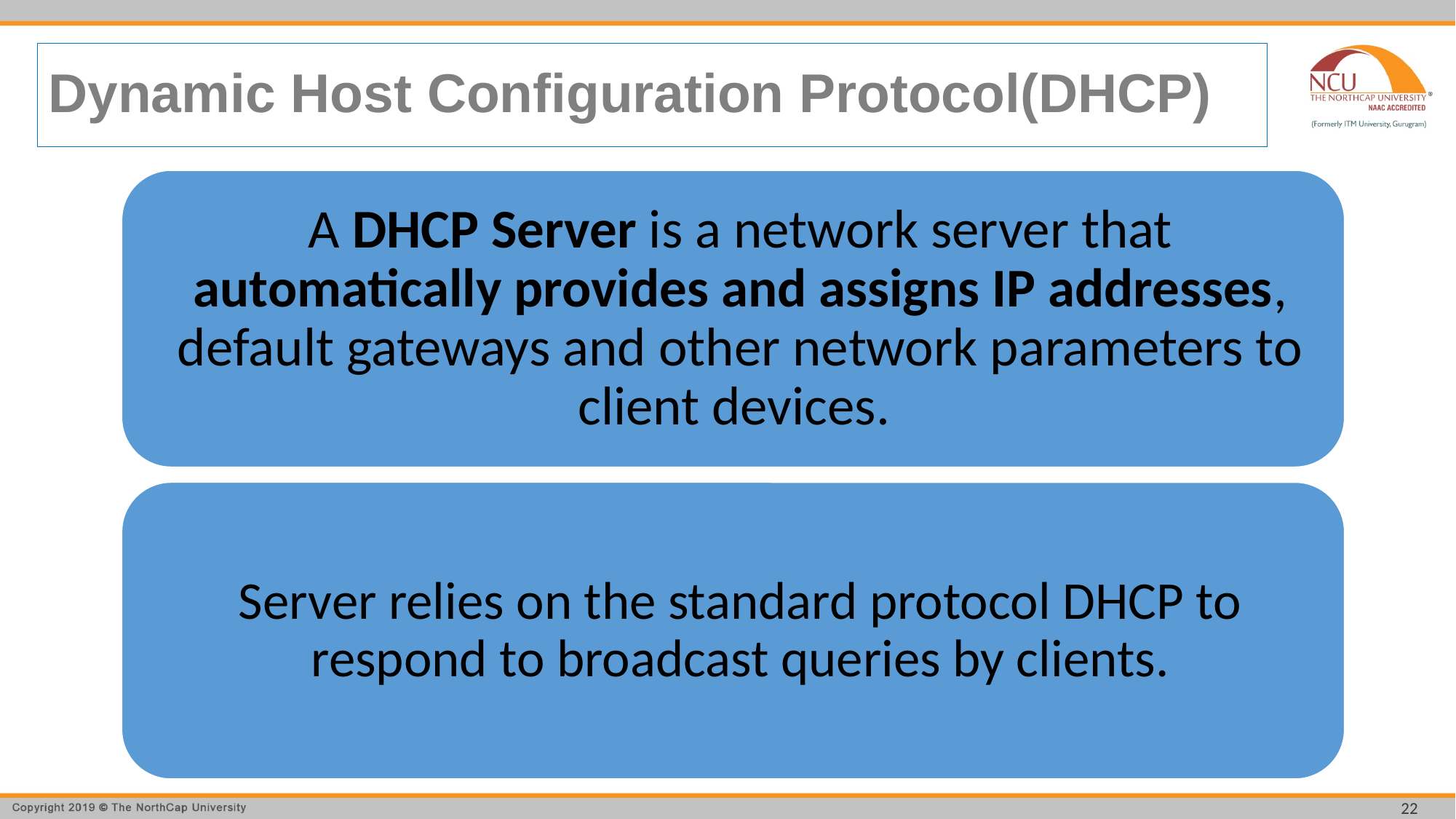

# Dynamic Host Configuration Protocol(DHCP)
A DHCP Server is a network server that automatically provides and assigns IP addresses, default gateways and other network parameters to client devices.
Server relies on the standard protocol DHCP to respond to broadcast queries by clients.
22